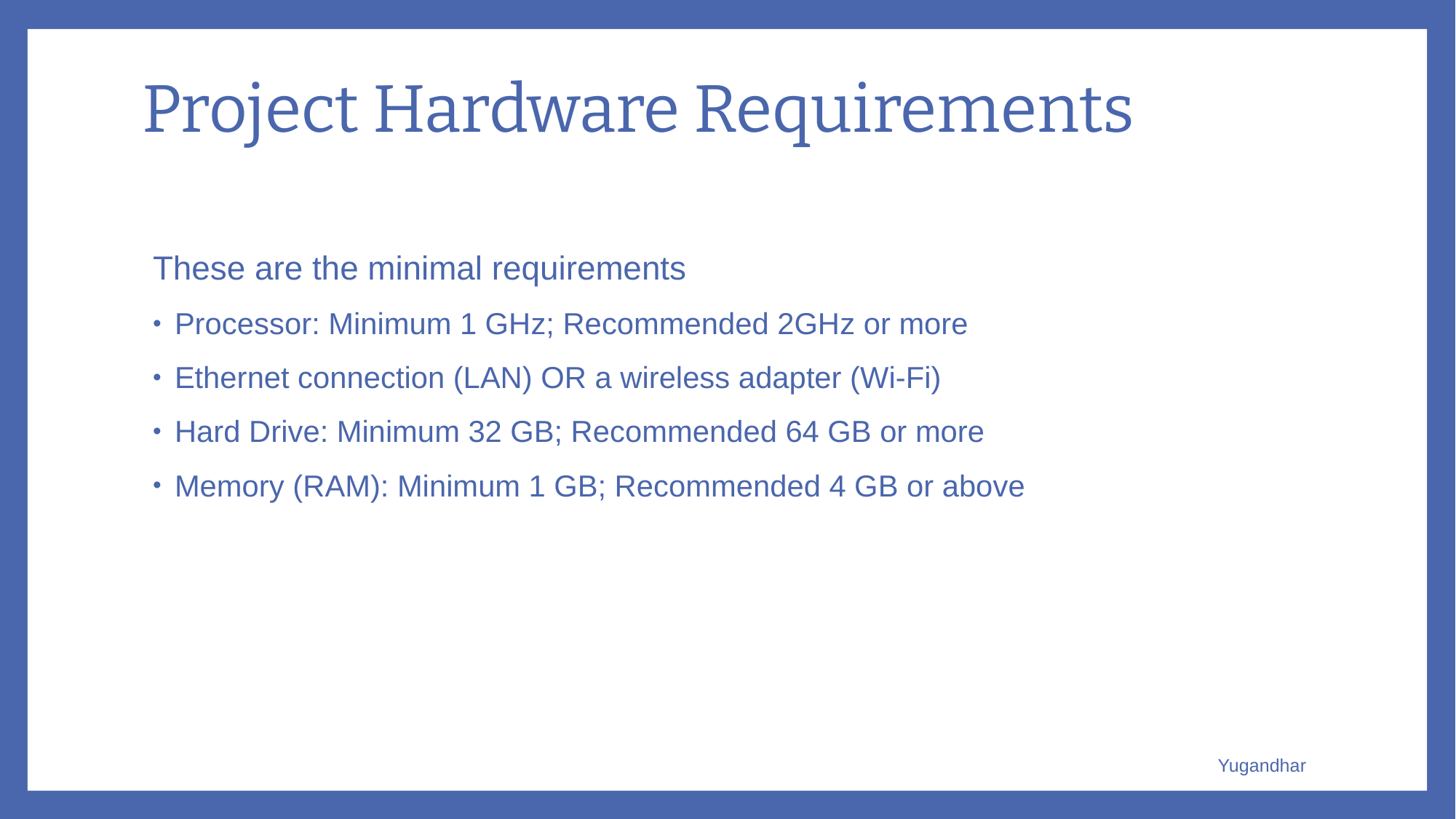

# Project Hardware Requirements
These are the minimal requirements
Processor: Minimum 1 GHz; Recommended 2GHz or more
Ethernet connection (LAN) OR a wireless adapter (Wi-Fi)
Hard Drive: Minimum 32 GB; Recommended 64 GB or more
Memory (RAM): Minimum 1 GB; Recommended 4 GB or above

Yugandhar